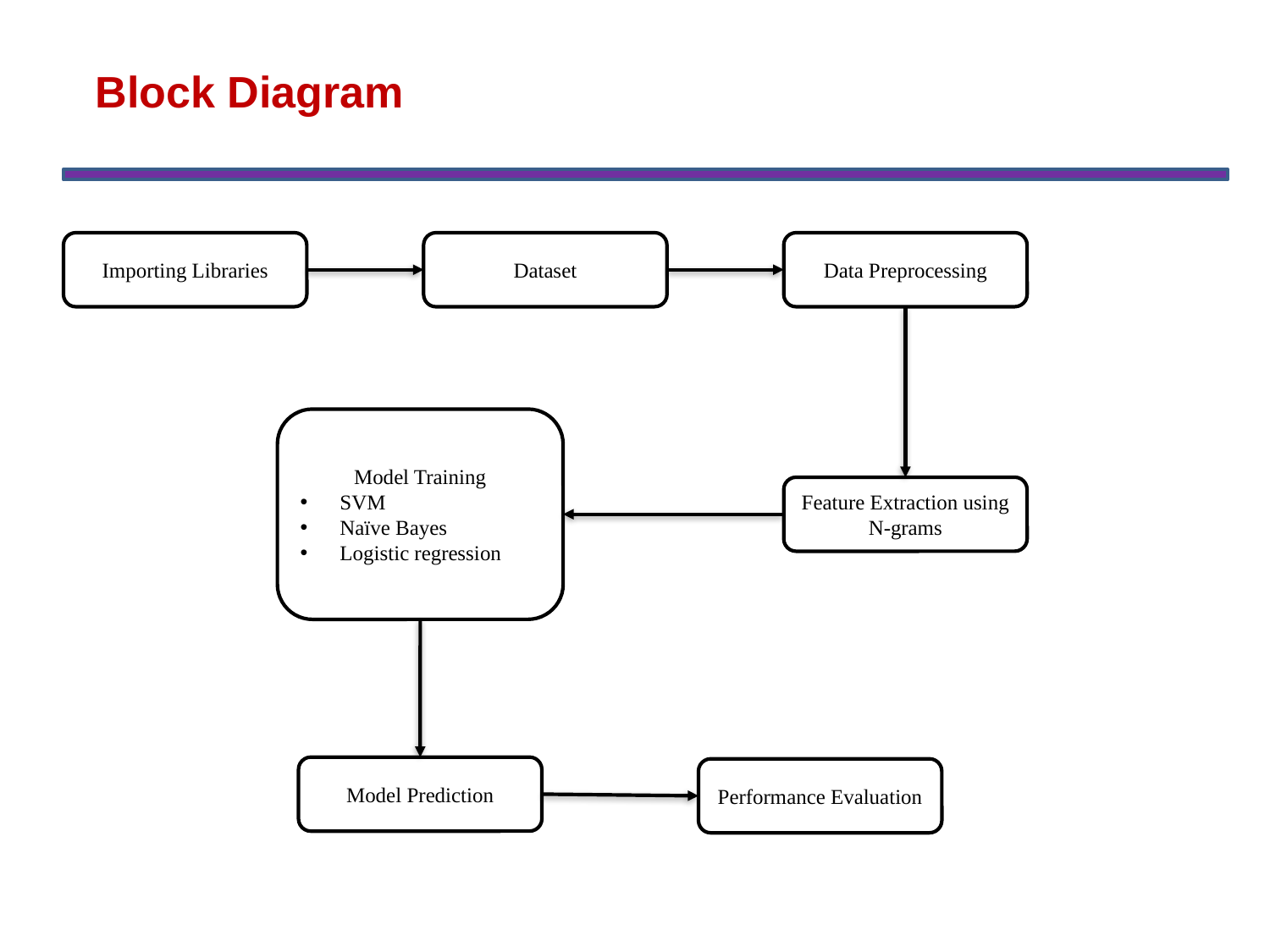

# Block Diagram

Importing Libraries
Dataset
Data Preprocessing
Model Training
SVM
Naïve Bayes
Logistic regression
Feature Extraction using N-grams
Model Prediction
Performance Evaluation